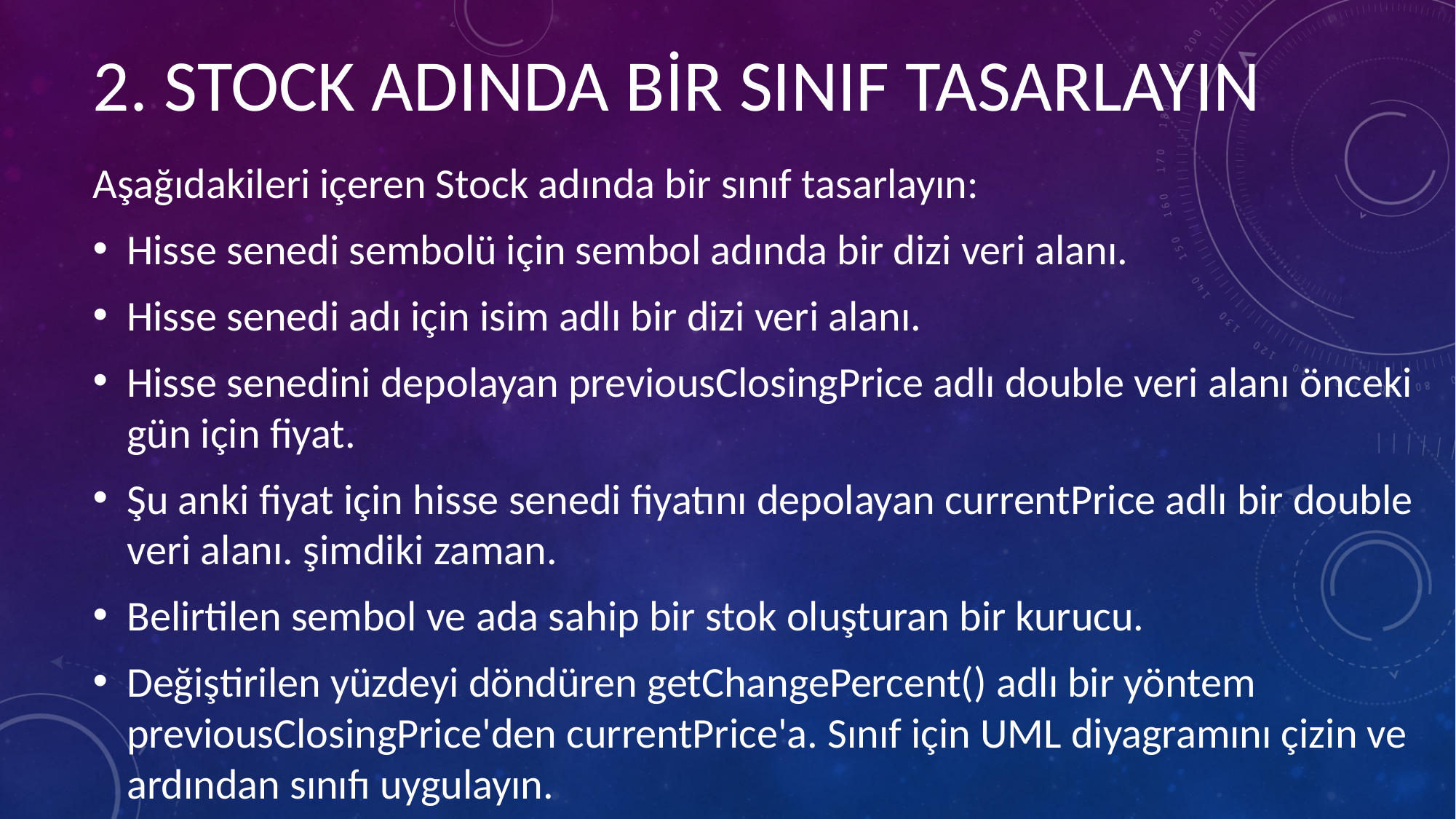

# 2. Stock adında bir sınıf tasarlayın
Aşağıdakileri içeren Stock adında bir sınıf tasarlayın:
Hisse senedi sembolü için sembol adında bir dizi veri alanı.
Hisse senedi adı için isim adlı bir dizi veri alanı.
Hisse senedini depolayan previousClosingPrice adlı double veri alanı önceki gün için fiyat.
Şu anki fiyat için hisse senedi fiyatını depolayan currentPrice adlı bir double veri alanı. şimdiki zaman.
Belirtilen sembol ve ada sahip bir stok oluşturan bir kurucu.
Değiştirilen yüzdeyi döndüren getChangePercent() adlı bir yöntem previousClosingPrice'den currentPrice'a. Sınıf için UML diyagramını çizin ve ardından sınıfı uygulayın.